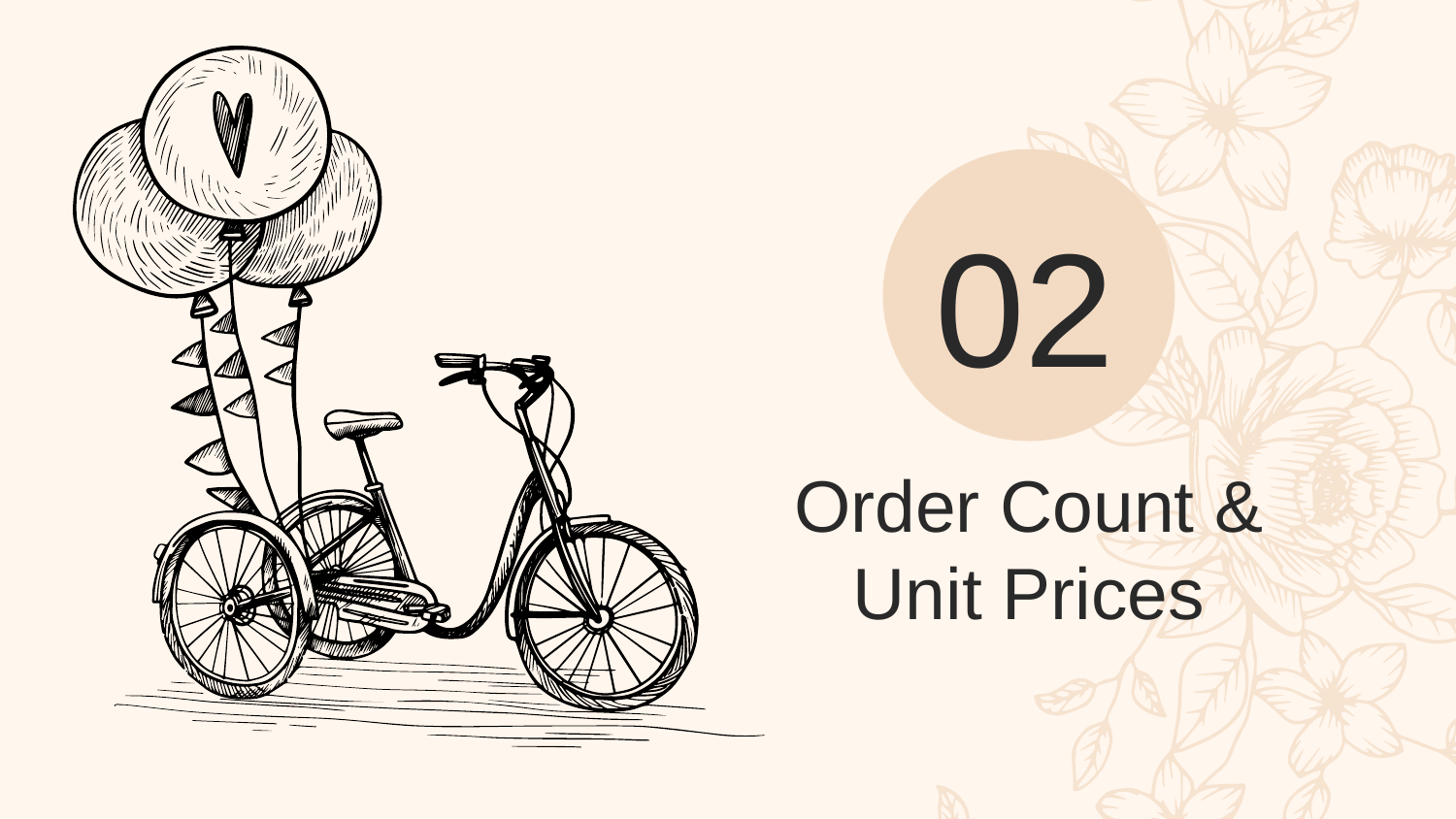

02
# Order Count & Unit Prices